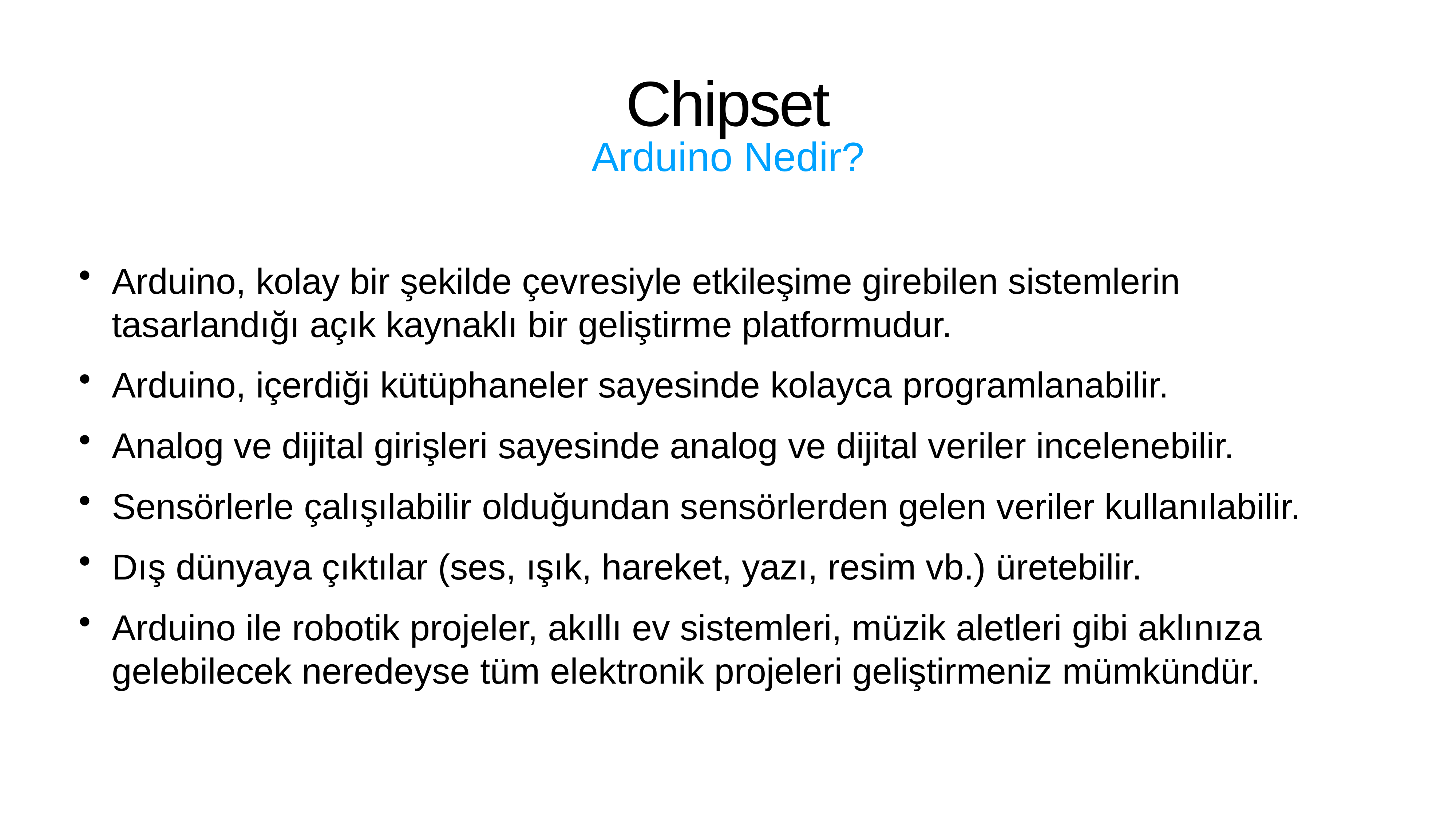

# Chipset
Arduino Nedir?
Arduino, kolay bir şekilde çevresiyle etkileşime girebilen sistemlerin tasarlandığı açık kaynaklı bir geliştirme platformudur.
Arduino, içerdiği kütüphaneler sayesinde kolayca programlanabilir.
Analog ve dijital girişleri sayesinde analog ve dijital veriler incelenebilir.
Sensörlerle çalışılabilir olduğundan sensörlerden gelen veriler kullanılabilir.
Dış dünyaya çıktılar (ses, ışık, hareket, yazı, resim vb.) üretebilir.
Arduino ile robotik projeler, akıllı ev sistemleri, müzik aletleri gibi aklınıza gelebilecek neredeyse tüm elektronik projeleri geliştirmeniz mümkündür.